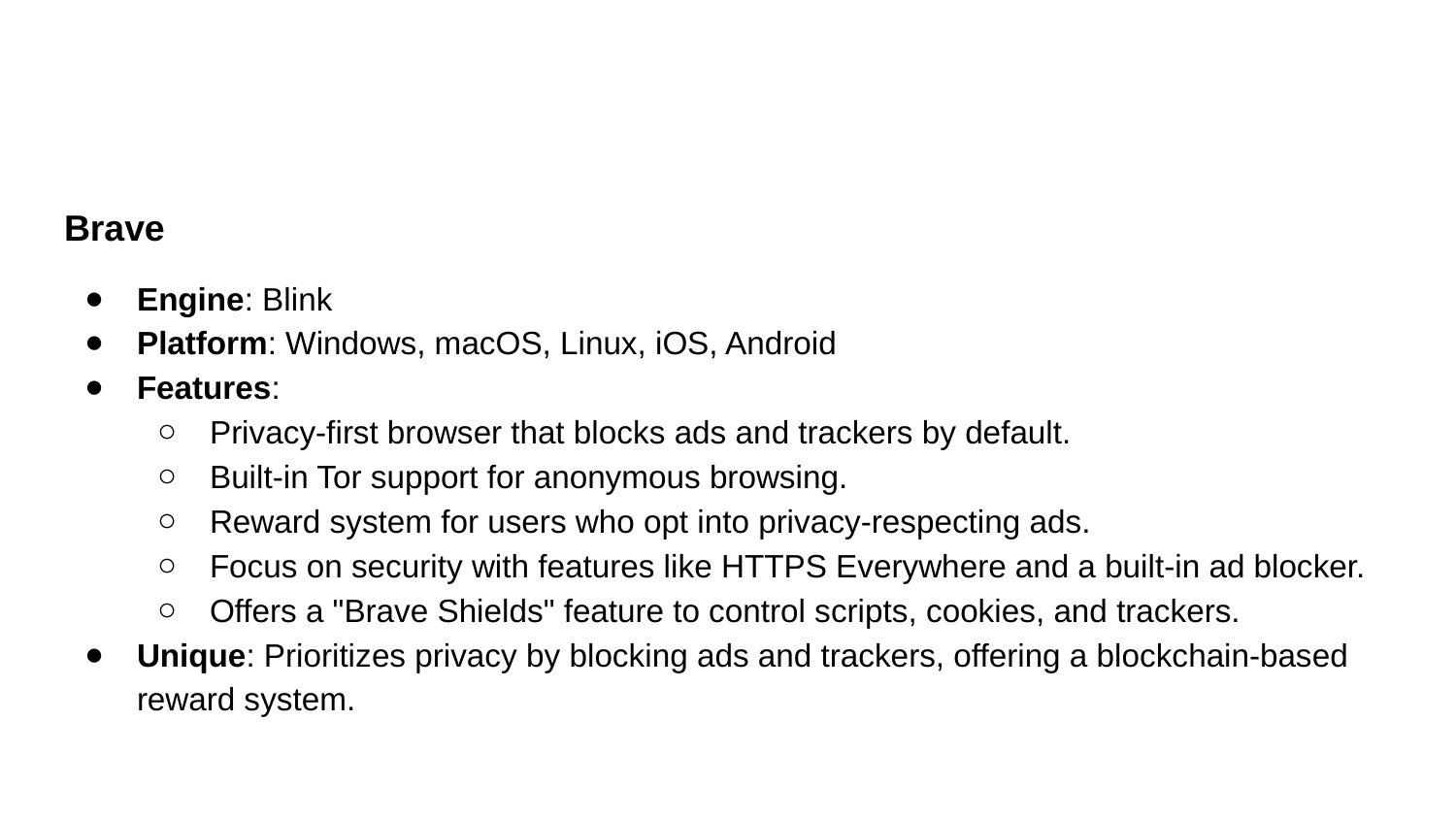

Brave
Engine: Blink
Platform: Windows, macOS, Linux, iOS, Android
Features:
Privacy-first browser that blocks ads and trackers by default.
Built-in Tor support for anonymous browsing.
Reward system for users who opt into privacy-respecting ads.
Focus on security with features like HTTPS Everywhere and a built-in ad blocker.
Offers a "Brave Shields" feature to control scripts, cookies, and trackers.
Unique: Prioritizes privacy by blocking ads and trackers, offering a blockchain-based reward system.